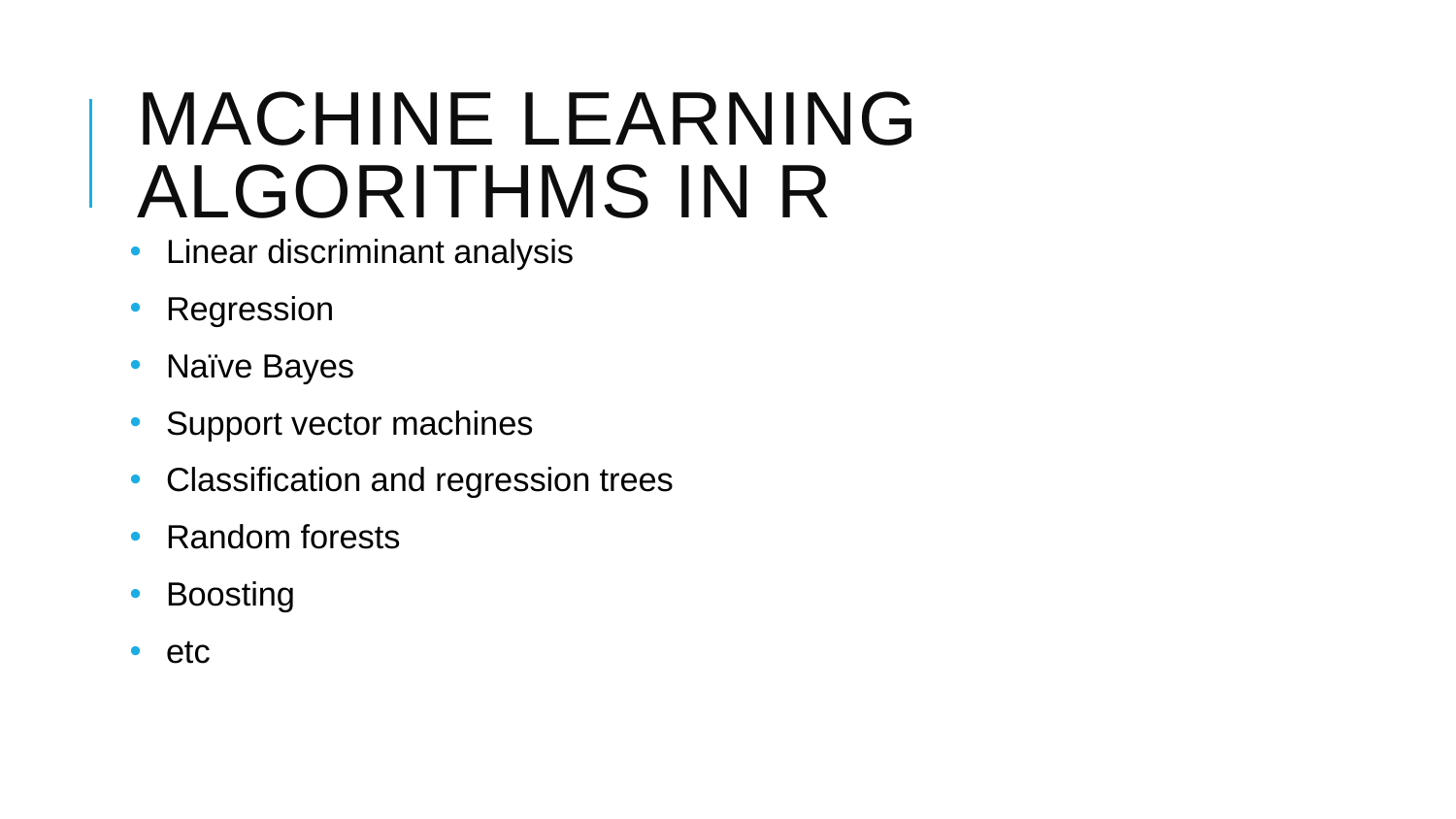

# Machine learning algorithms in R
Linear discriminant analysis
Regression
Naïve Bayes
Support vector machines
Classification and regression trees
Random forests
Boosting
etc